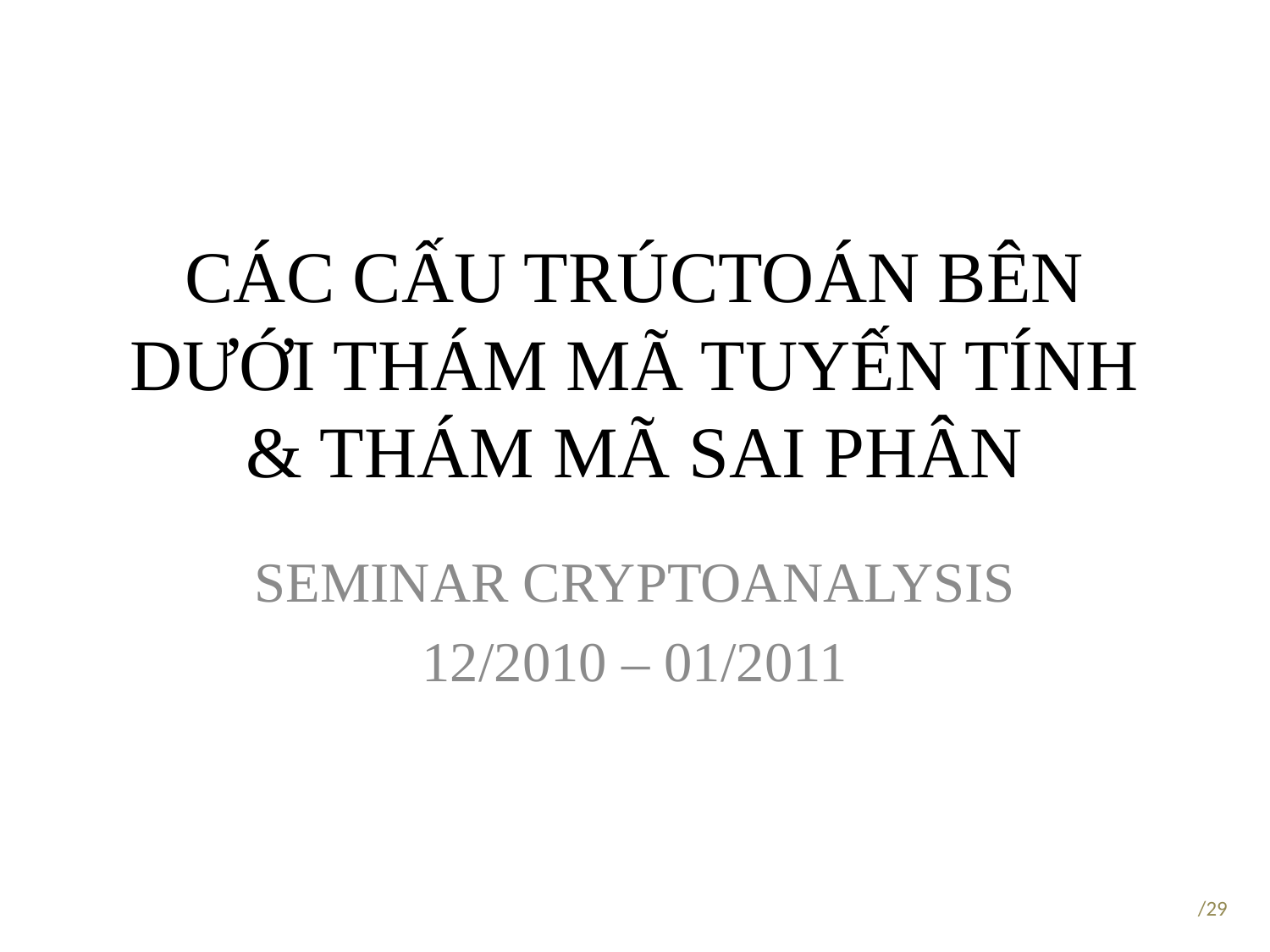

# CÁC CẤU TRÚCTOÁN BÊN DƯỚI THÁM MÃ TUYẾN TÍNH & THÁM MÃ SAI PHÂN
SEMINAR CRYPTOANALYSIS
12/2010 – 01/2011